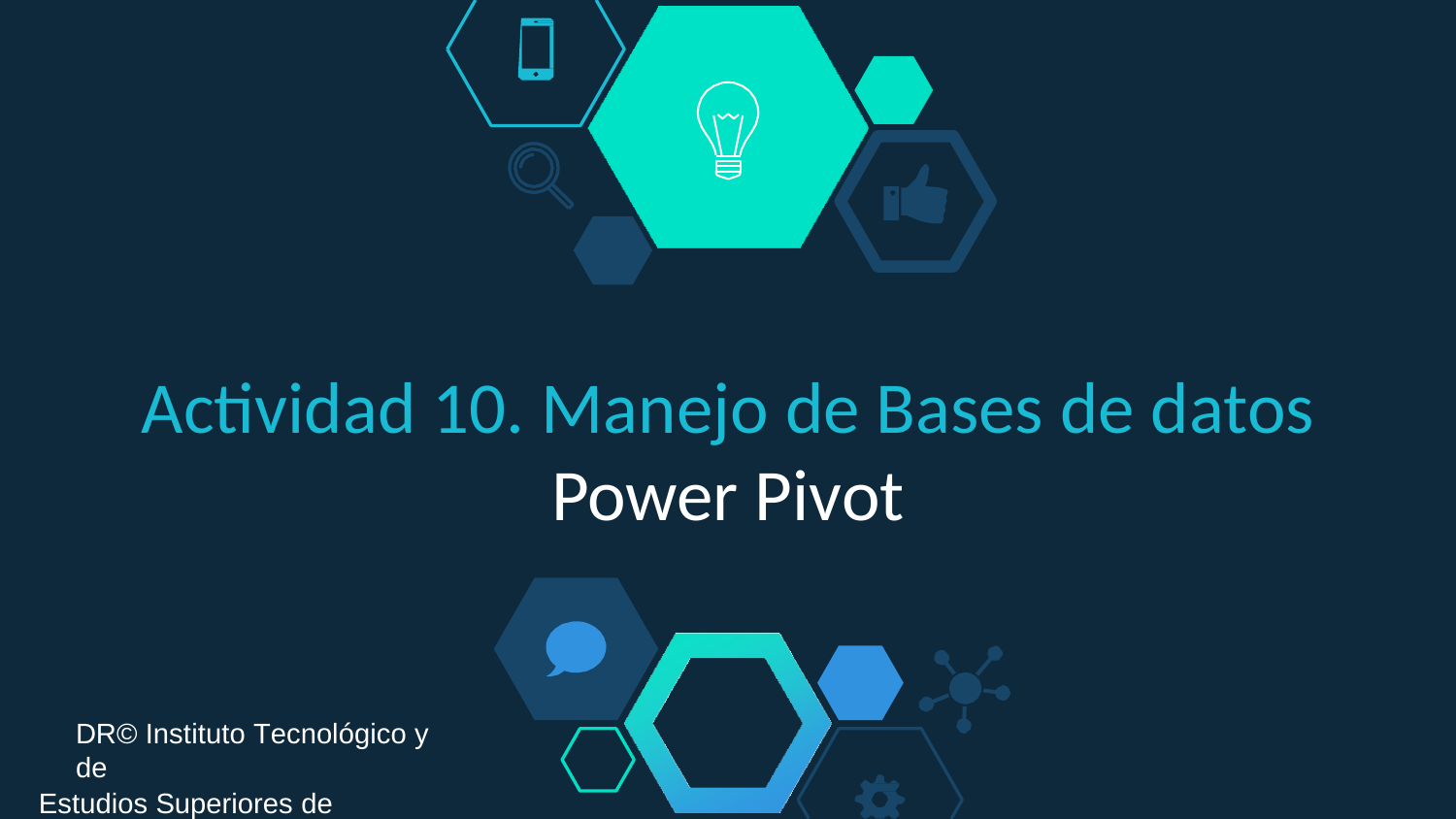

Actividad 10. Manejo de Bases de datos
Power Pivot
DR© Instituto Tecnológico y de
Estudios Superiores de Monterrey